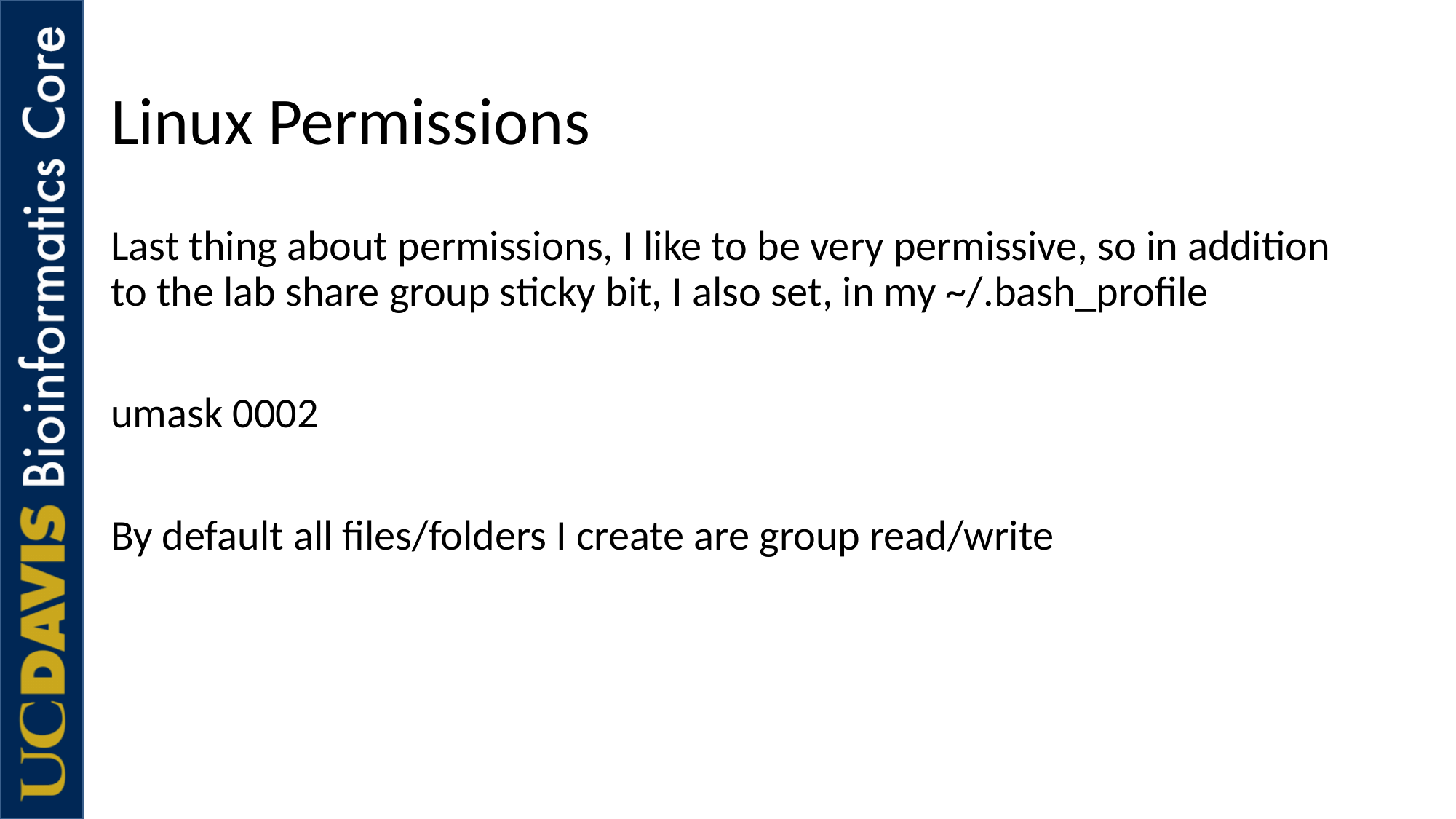

# Linux Permissions
Last thing about permissions, I like to be very permissive, so in addition to the lab share group sticky bit, I also set, in my ~/.bash_profile

umask 0002

By default all files/folders I create are group read/write